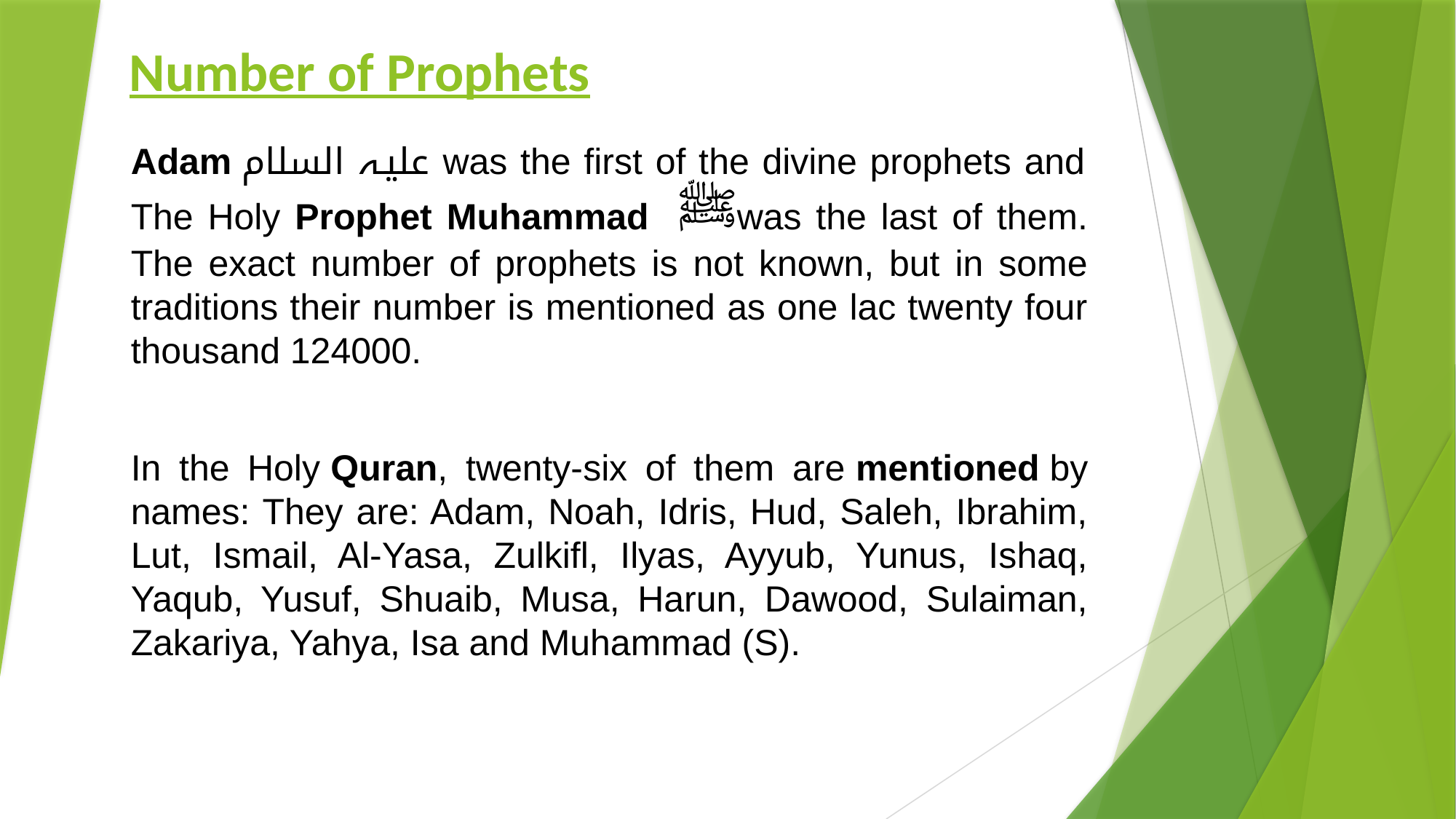

# Number of Prophets
Adam علیہ السلام was the first of the divine prophets and The Holy Prophet Muhammad  ﷺwas the last of them. The exact number of prophets is not known, but in some traditions their number is mentioned as one lac twenty four thousand 124000.

In the Holy Quran, twenty-six of them are mentioned by names: They are: Adam, Noah, Idris, Hud, Saleh, Ibrahim, Lut, Ismail, Al-Yasa, Zulkifl, Ilyas, Ayyub, Yunus, Ishaq, Yaqub, Yusuf, Shuaib, Musa, Harun, Dawood, Sulaiman, Zakariya, Yahya, Isa and Muhammad (S).